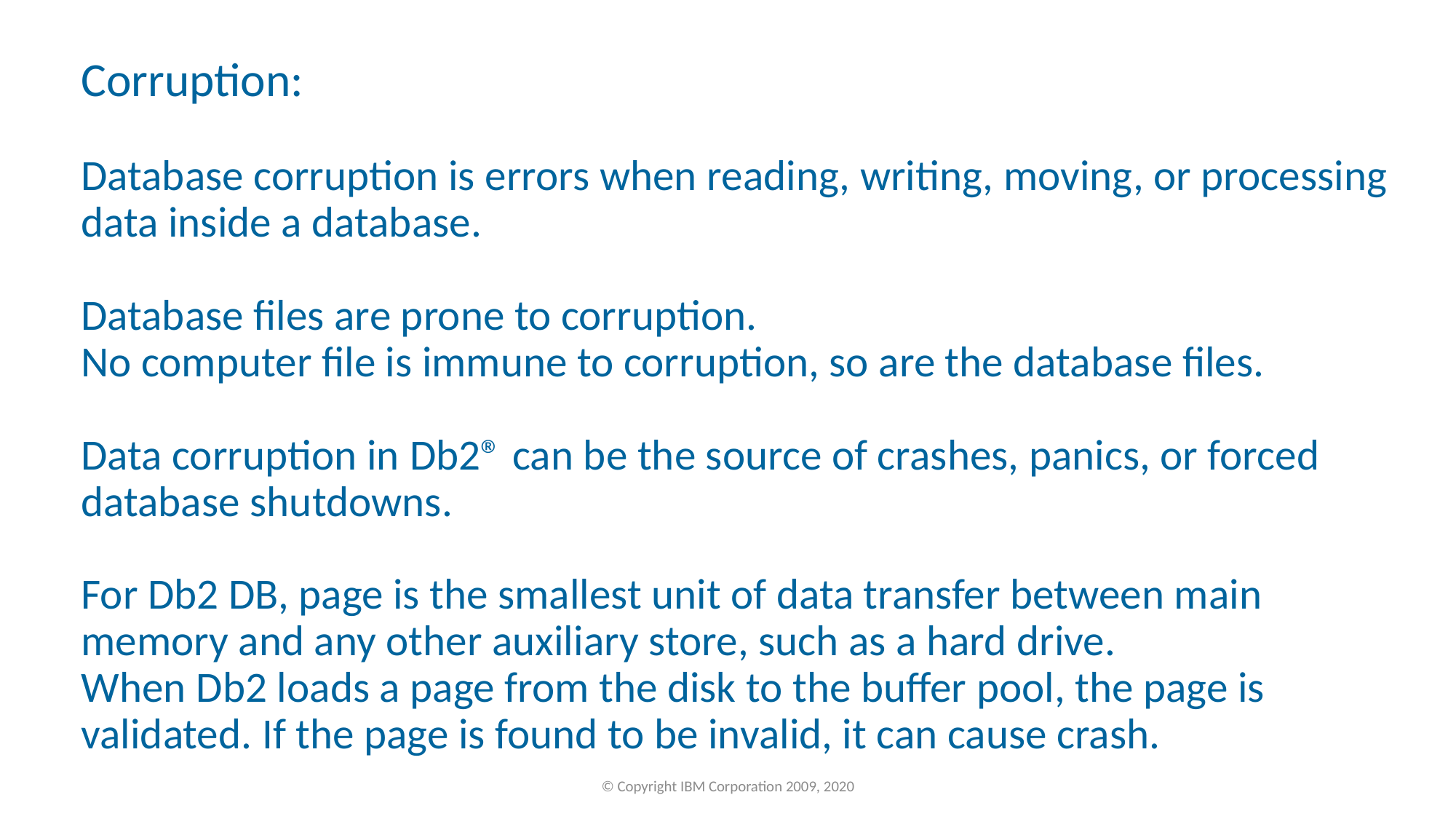

# Corruption: Database corruption is errors when reading, writing, moving, or processing data inside a database. Database files are prone to corruption. No computer file is immune to corruption, so are the database files. Data corruption in Db2® can be the source of crashes, panics, or forced database shutdowns. For Db2 DB, page is the smallest unit of data transfer between main memory and any other auxiliary store, such as a hard drive. When Db2 loads a page from the disk to the buffer pool, the page is validated. If the page is found to be invalid, it can cause crash.
© Copyright IBM Corporation 2009, 2020